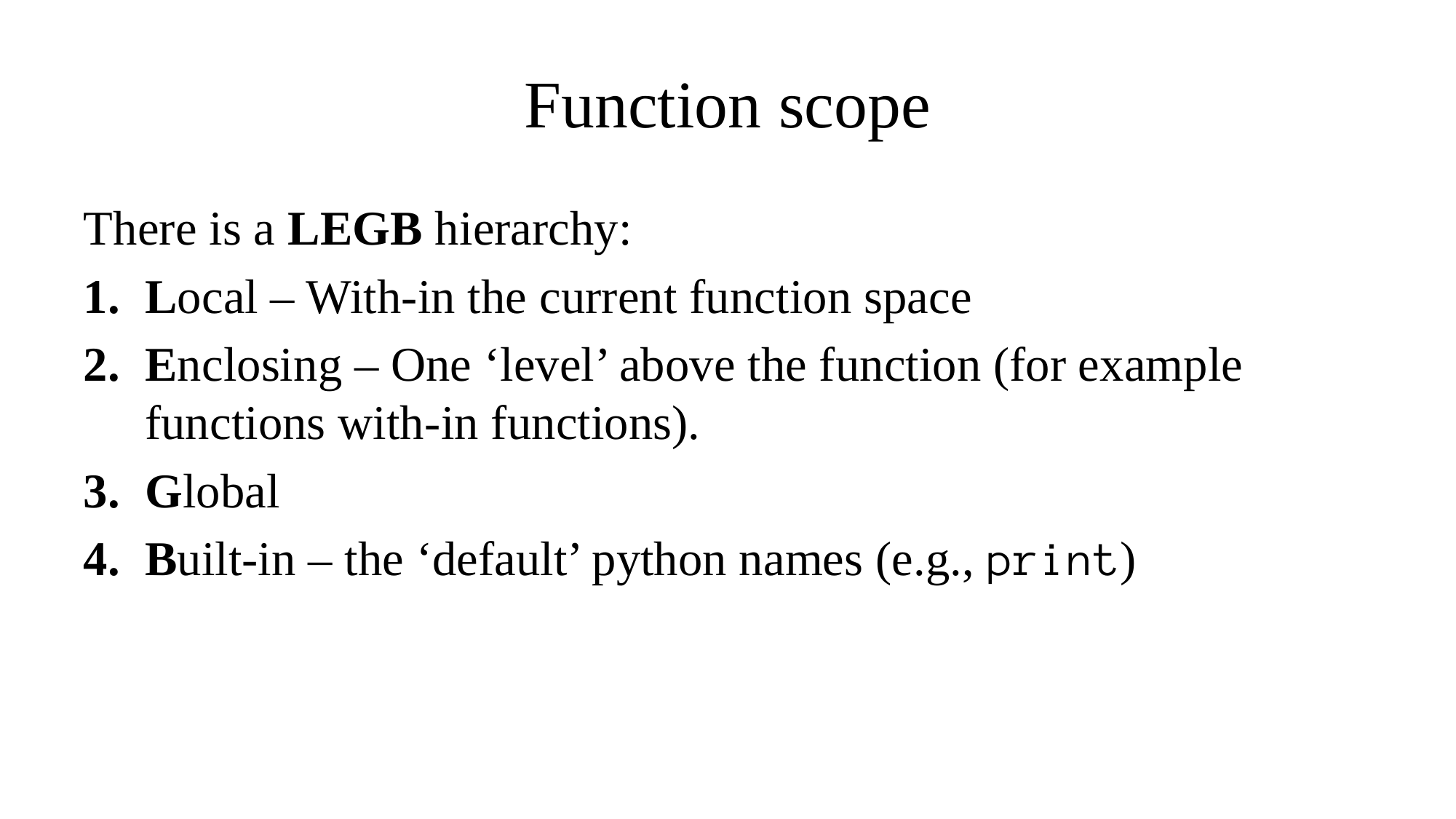

# Function scope
There is a LEGB hierarchy:
Local – With-in the current function space
Enclosing – One ‘level’ above the function (for example functions with-in functions).
Global
Built-in – the ‘default’ python names (e.g., print)